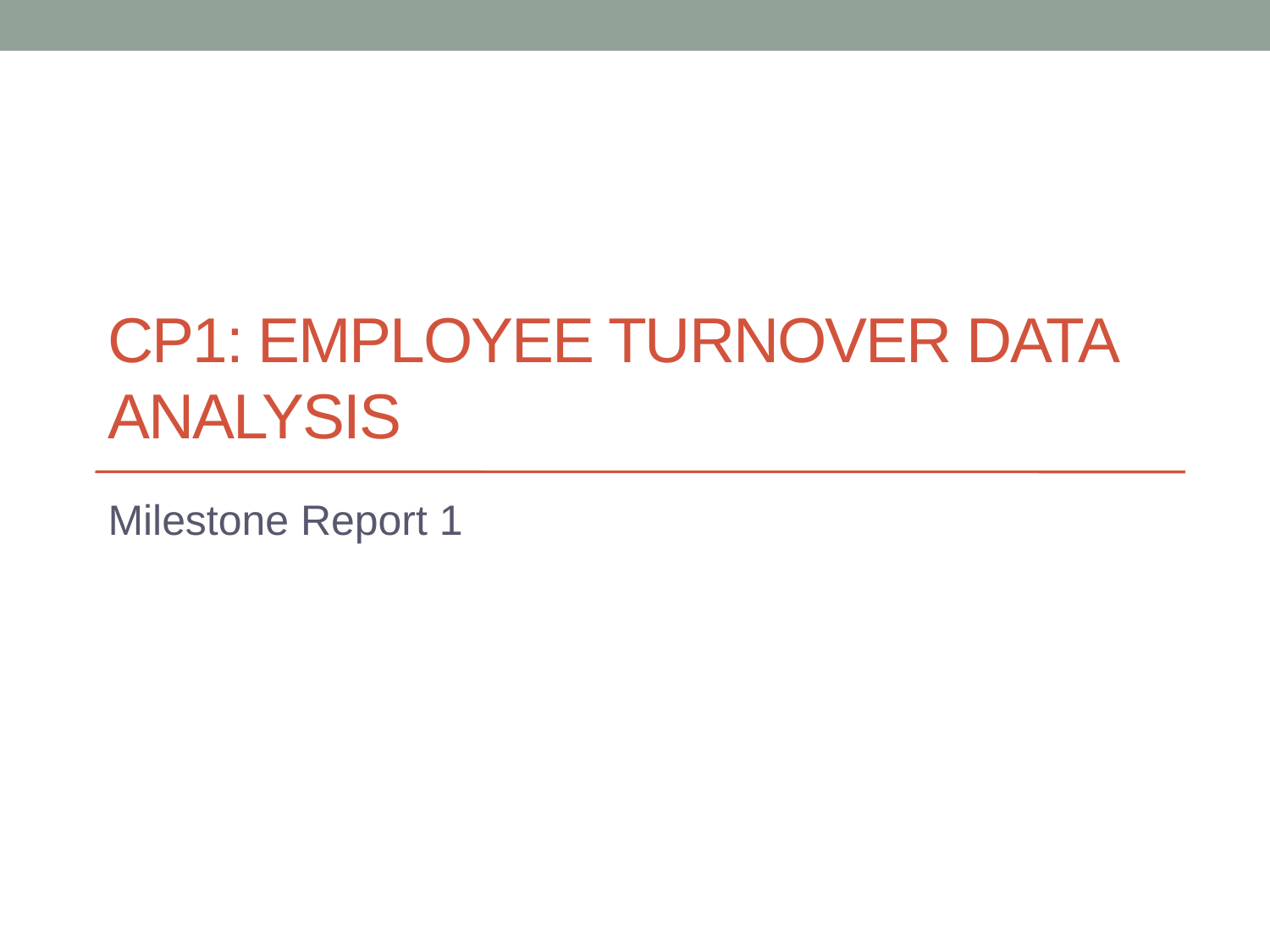

# CP1: Employee Turnover DATA Analysis
Milestone Report 1